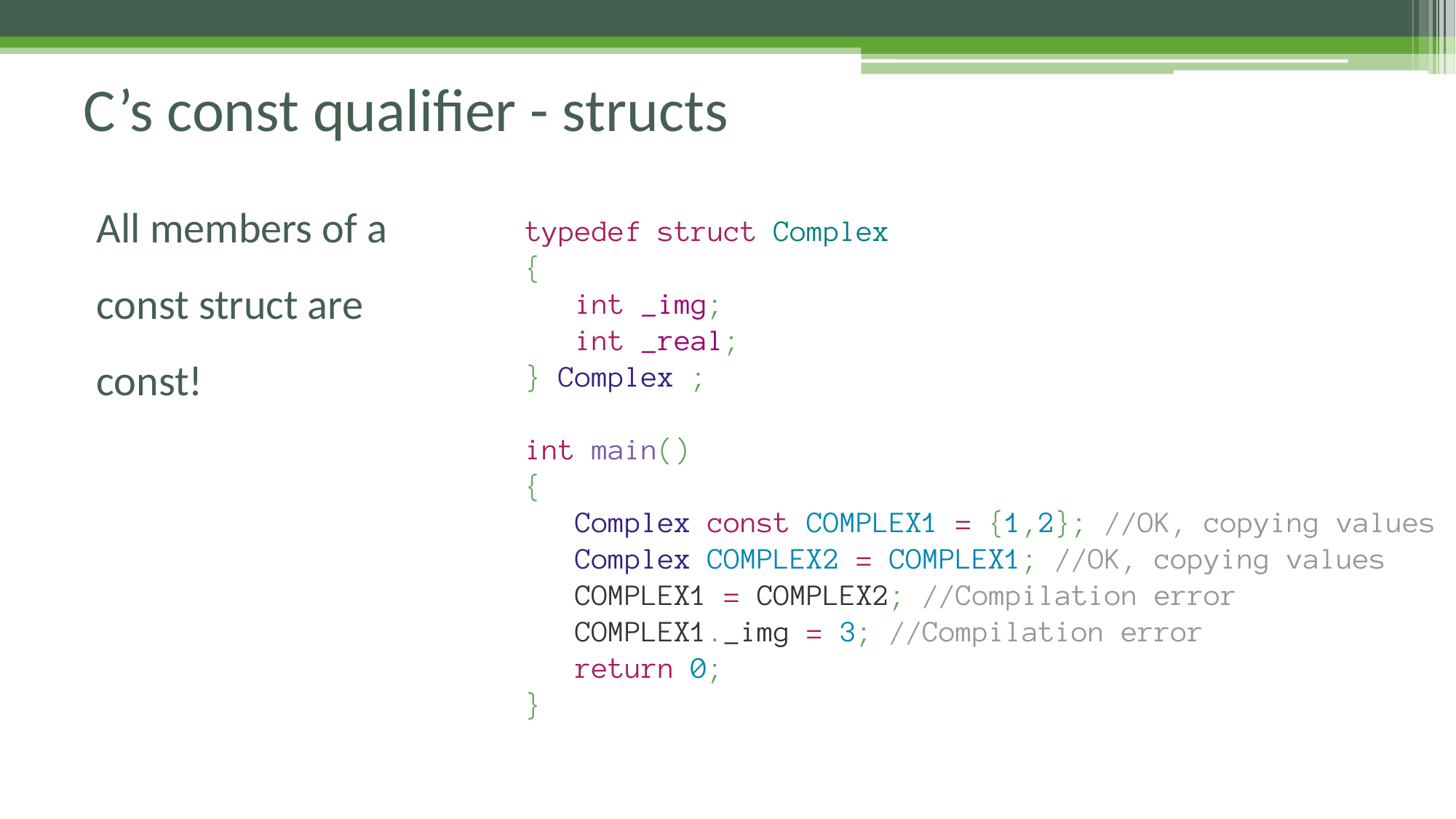

# C’s const qualifier - structs
typedef struct Complex
{
   int _img;
   int _real;
} Complex ;
int main()
{
   Complex const COMPLEX1 = {1,2}; //OK, copying values
   Complex COMPLEX2 = COMPLEX1; //OK, copying values
   COMPLEX1 = COMPLEX2; //Compilation error
   COMPLEX1._img = 3; //Compilation error
   return 0;
}
All members of a const struct are const!